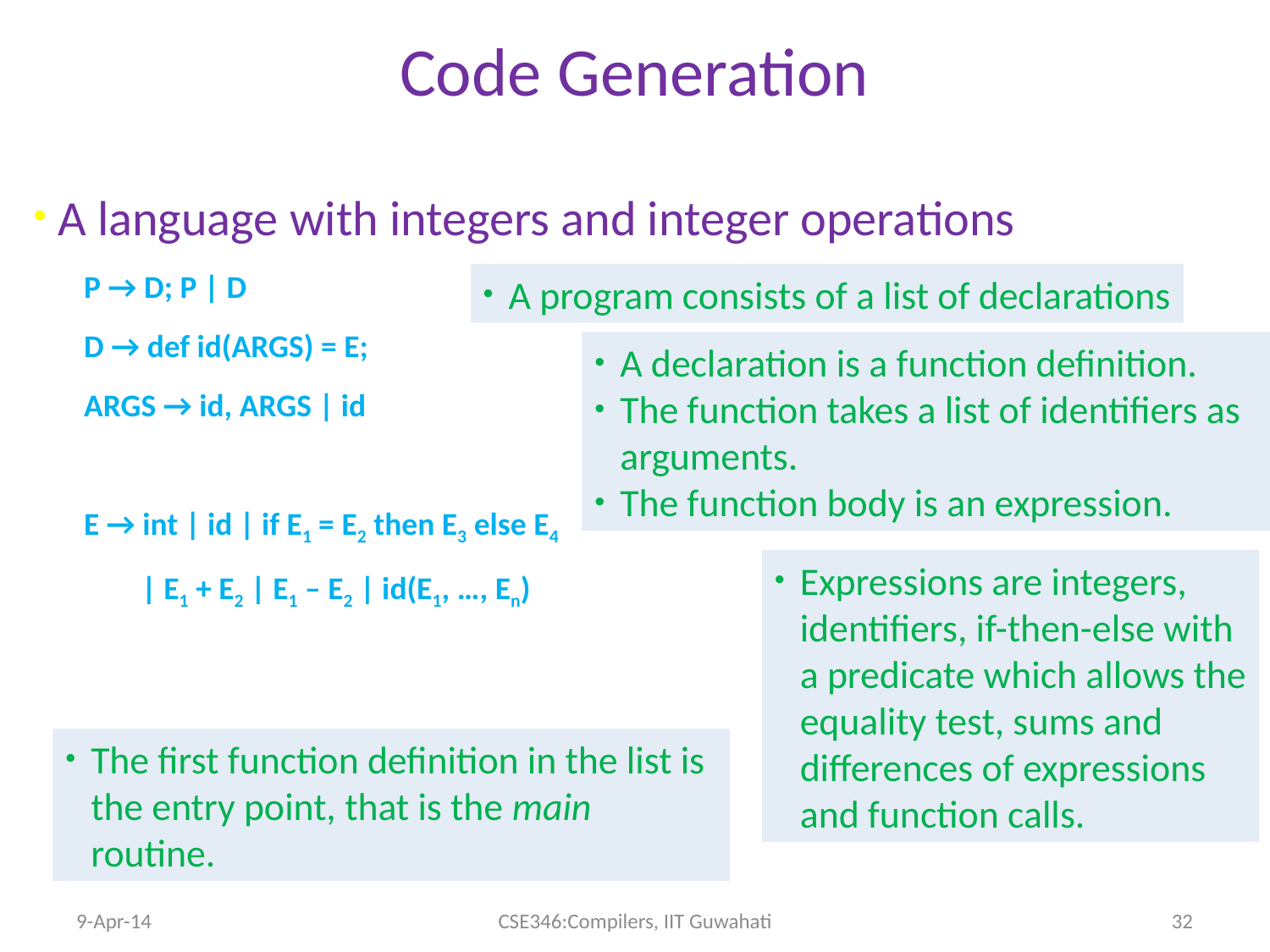

Code Generation
 A language with integers and integer operations
       P → D; P | D
       D → def id(ARGS) = E;
       ARGS → id, ARGS | id

       E → int | id | if E1 = E2 then E3 else E4
               | E1 + E2 | E1 – E2 | id(E1, …, En)
A program consists of a list of declarations
A declaration is a function definition.
The function takes a list of identifiers as arguments.
The function body is an expression.
Expressions are integers,   identifiers, if-then-else with a predicate which allows the equality test, sums and differences of expressions and function calls.
The first function definition in the list is the entry point, that is the main routine.
9-Apr-14
CSE346:Compilers, IIT Guwahati
32